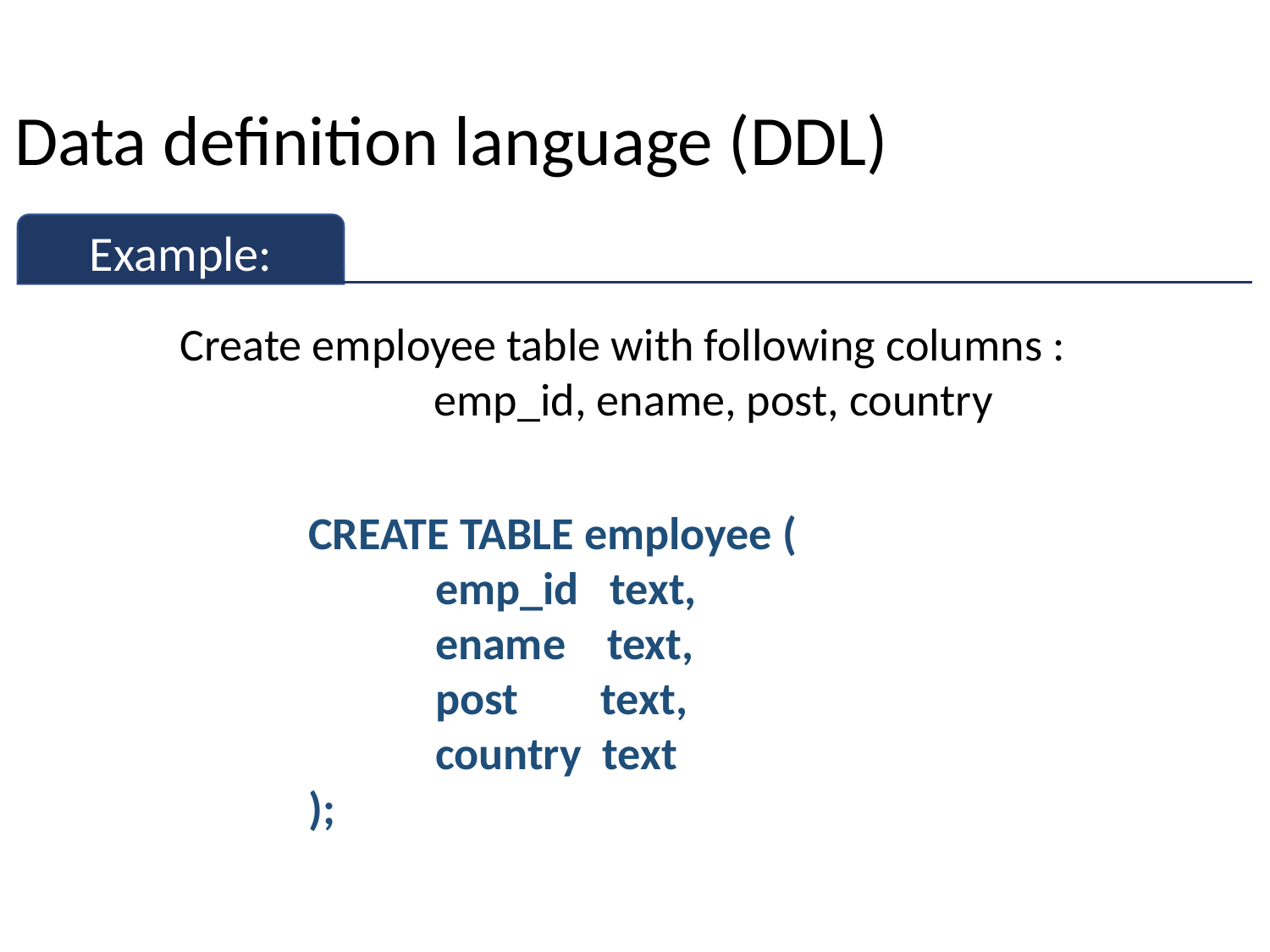

# Data definition language (DDL)
Example:
Create employee table with following columns : 		emp_id, ename, post, country
CREATE TABLE employee (
	emp_id   text,
	ename    text,
	post        text,
	country  text
);